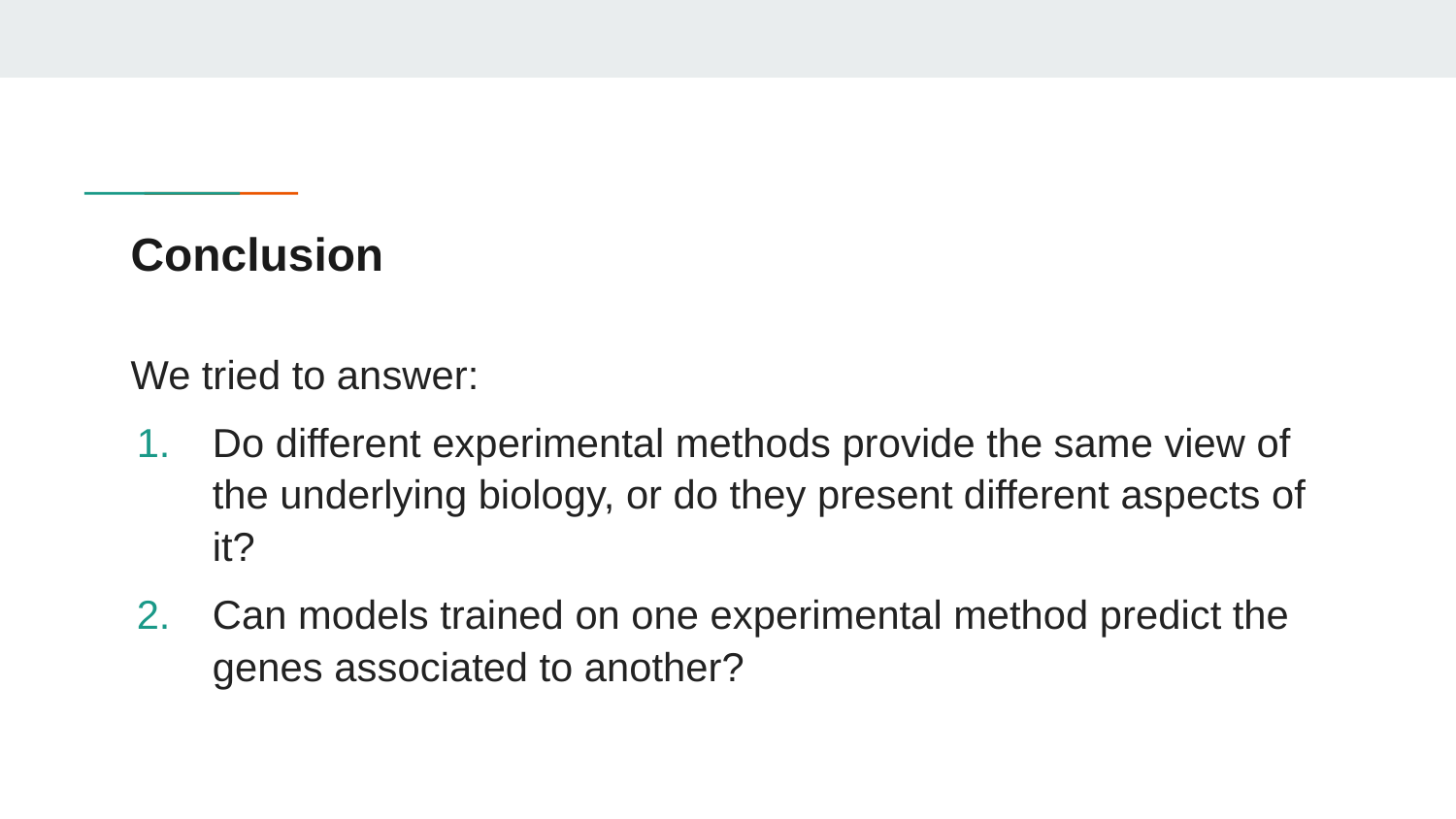

# Conclusion
We tried to answer:
Do different experimental methods provide the same view of the underlying biology, or do they present different aspects of it?
Can models trained on one experimental method predict the genes associated to another?